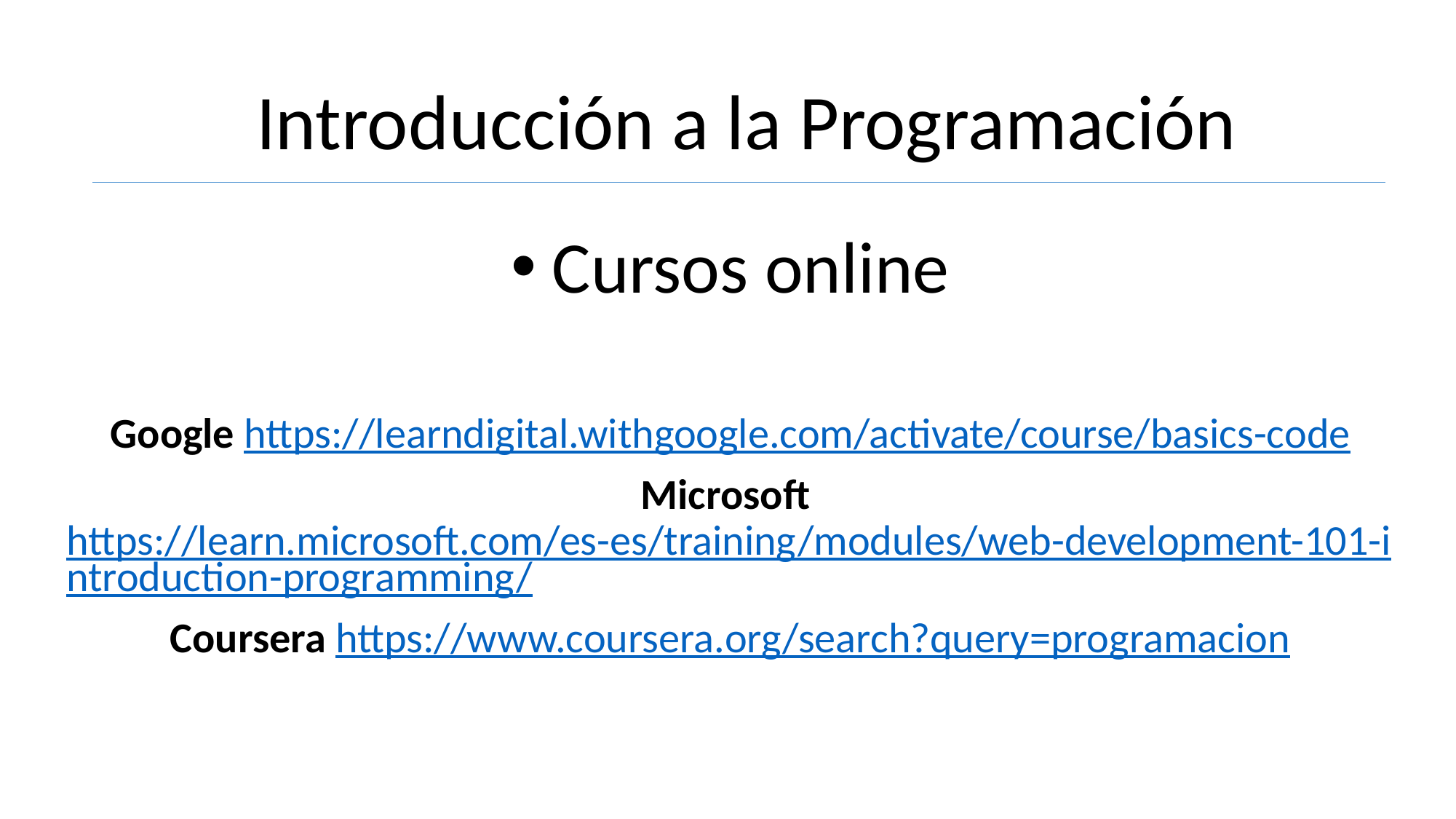

# Introducción a la Programación
Cursos online
Google https://learndigital.withgoogle.com/activate/course/basics-code
Microsoft https://learn.microsoft.com/es-es/training/modules/web-development-101-introduction-programming/
Coursera https://www.coursera.org/search?query=programacion